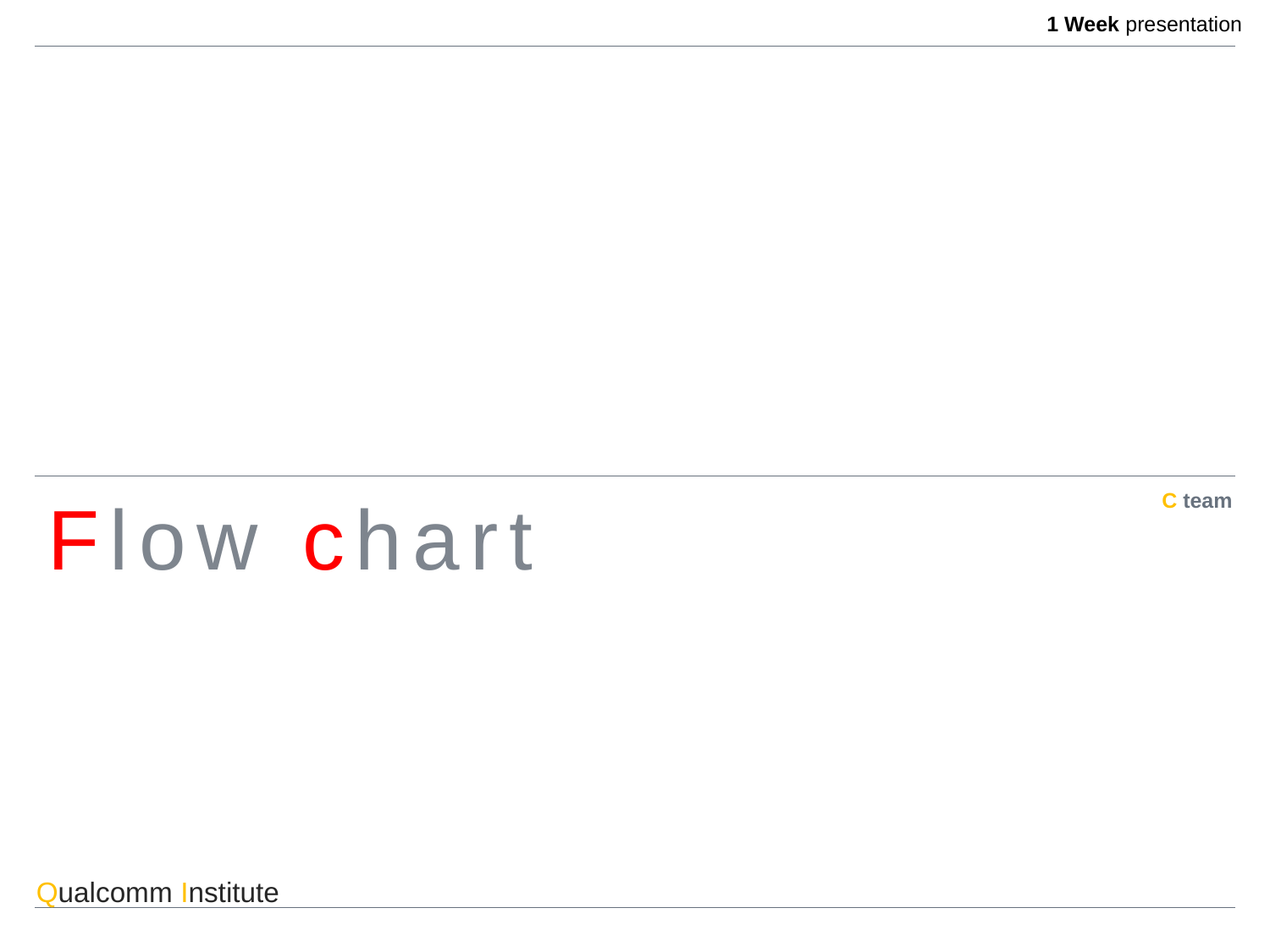

1 Week presentation
C team
Flow chart
Qualcomm Institute